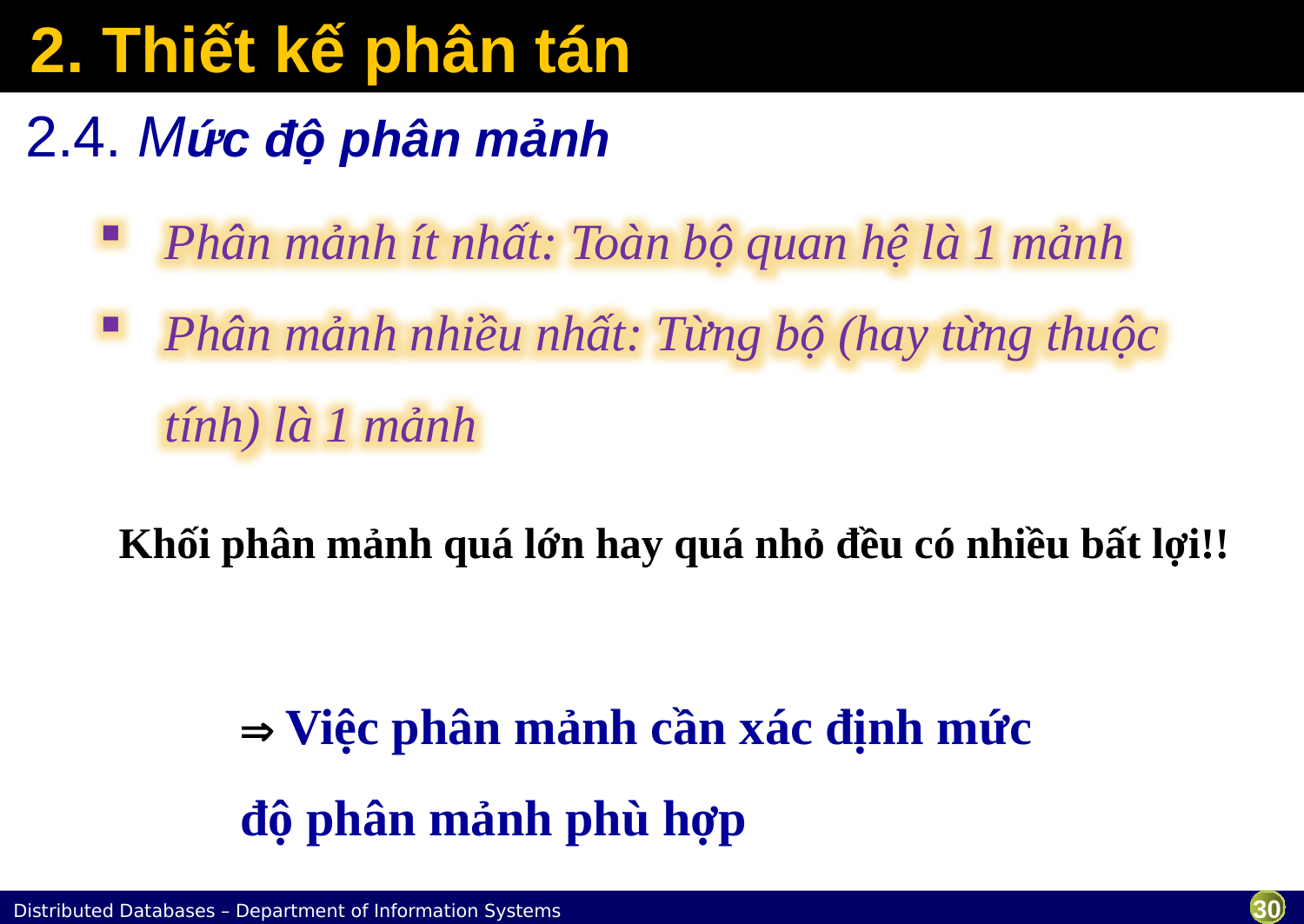

# 2. Thiết kế phân tán
2.4. Mức độ phân mảnh
Phân mảnh ít nhất: Toàn bộ quan hệ là 1 mảnh
Phân mảnh nhiều nhất: Từng bộ (hay từng thuộc tính) là 1 mảnh
Khối phân mảnh quá lớn hay quá nhỏ đều có nhiều bất lợi!!
⇒ Việc phân mảnh cần xác định mức độ phân mảnh phù hợp